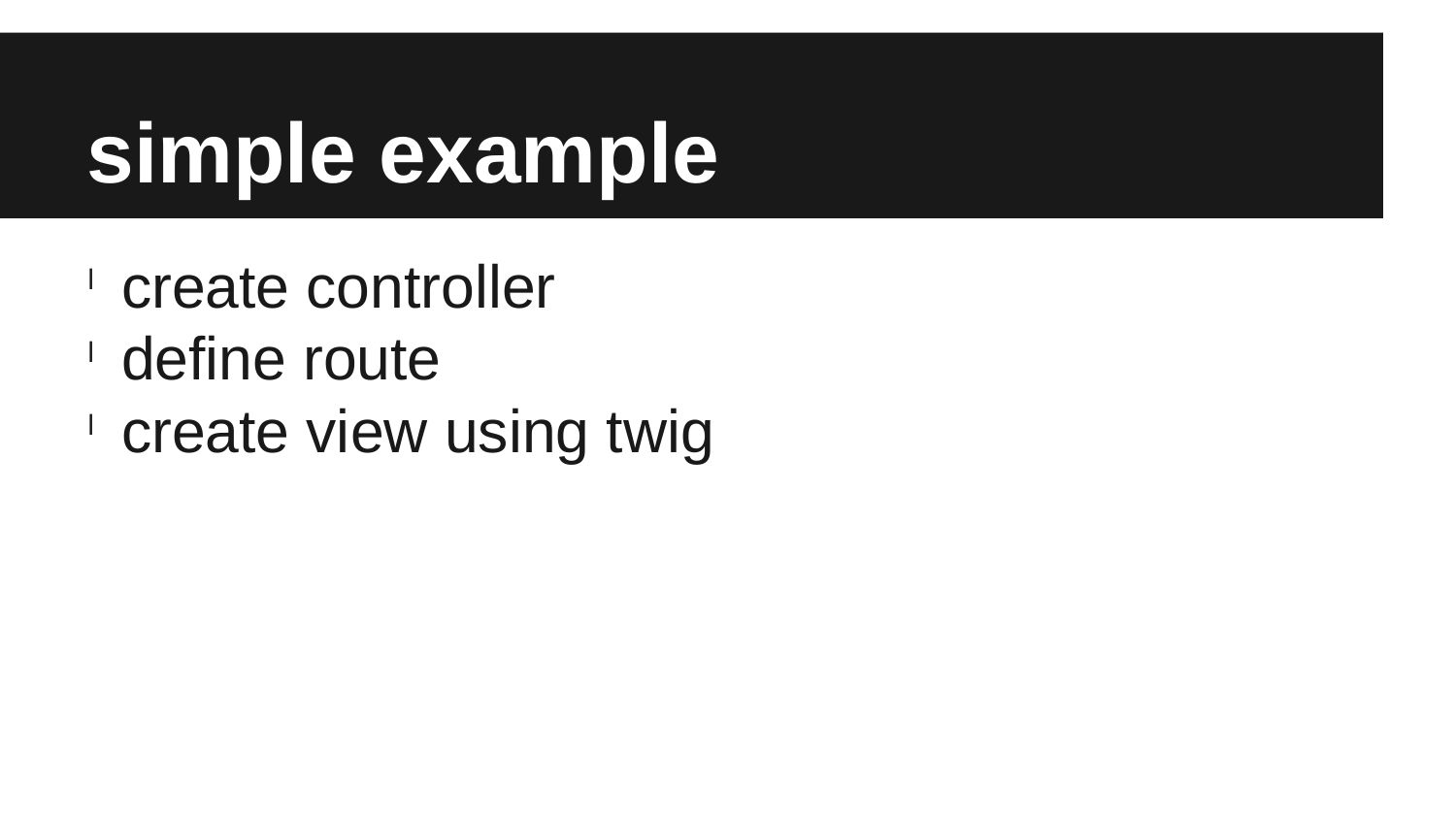

simple example
create controller
define route
create view using twig